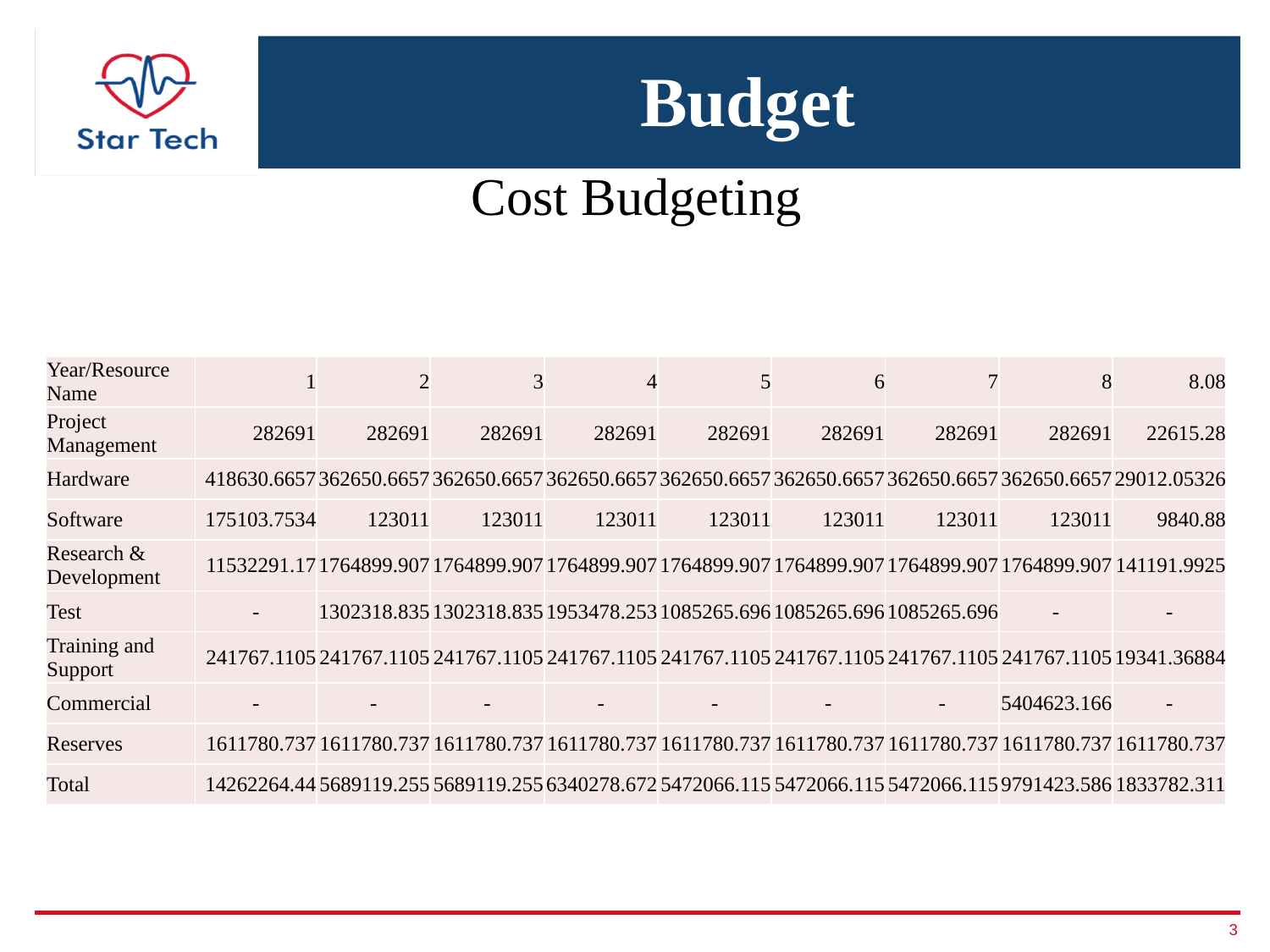

# Budget
Cost Budgeting

| Year/Resource Name | 1 | 2 | 3 | 4 | 5 | 6 | 7 | 8 | 8.08 |
| --- | --- | --- | --- | --- | --- | --- | --- | --- | --- |
| Project Management | 282691 | 282691 | 282691 | 282691 | 282691 | 282691 | 282691 | 282691 | 22615.28 |
| Hardware | 418630.6657 | 362650.6657 | 362650.6657 | 362650.6657 | 362650.6657 | 362650.6657 | 362650.6657 | 362650.6657 | 29012.05326 |
| Software | 175103.7534 | 123011 | 123011 | 123011 | 123011 | 123011 | 123011 | 123011 | 9840.88 |
| Research & Development | 11532291.17 | 1764899.907 | 1764899.907 | 1764899.907 | 1764899.907 | 1764899.907 | 1764899.907 | 1764899.907 | 141191.9925 |
| Test | - | 1302318.835 | 1302318.835 | 1953478.253 | 1085265.696 | 1085265.696 | 1085265.696 | - | - |
| Training and Support | 241767.1105 | 241767.1105 | 241767.1105 | 241767.1105 | 241767.1105 | 241767.1105 | 241767.1105 | 241767.1105 | 19341.36884 |
| Commercial | - | - | - | - | - | - | - | 5404623.166 | - |
| Reserves | 1611780.737 | 1611780.737 | 1611780.737 | 1611780.737 | 1611780.737 | 1611780.737 | 1611780.737 | 1611780.737 | 1611780.737 |
| Total | 14262264.44 | 5689119.255 | 5689119.255 | 6340278.672 | 5472066.115 | 5472066.115 | 5472066.115 | 9791423.586 | 1833782.311 |
3